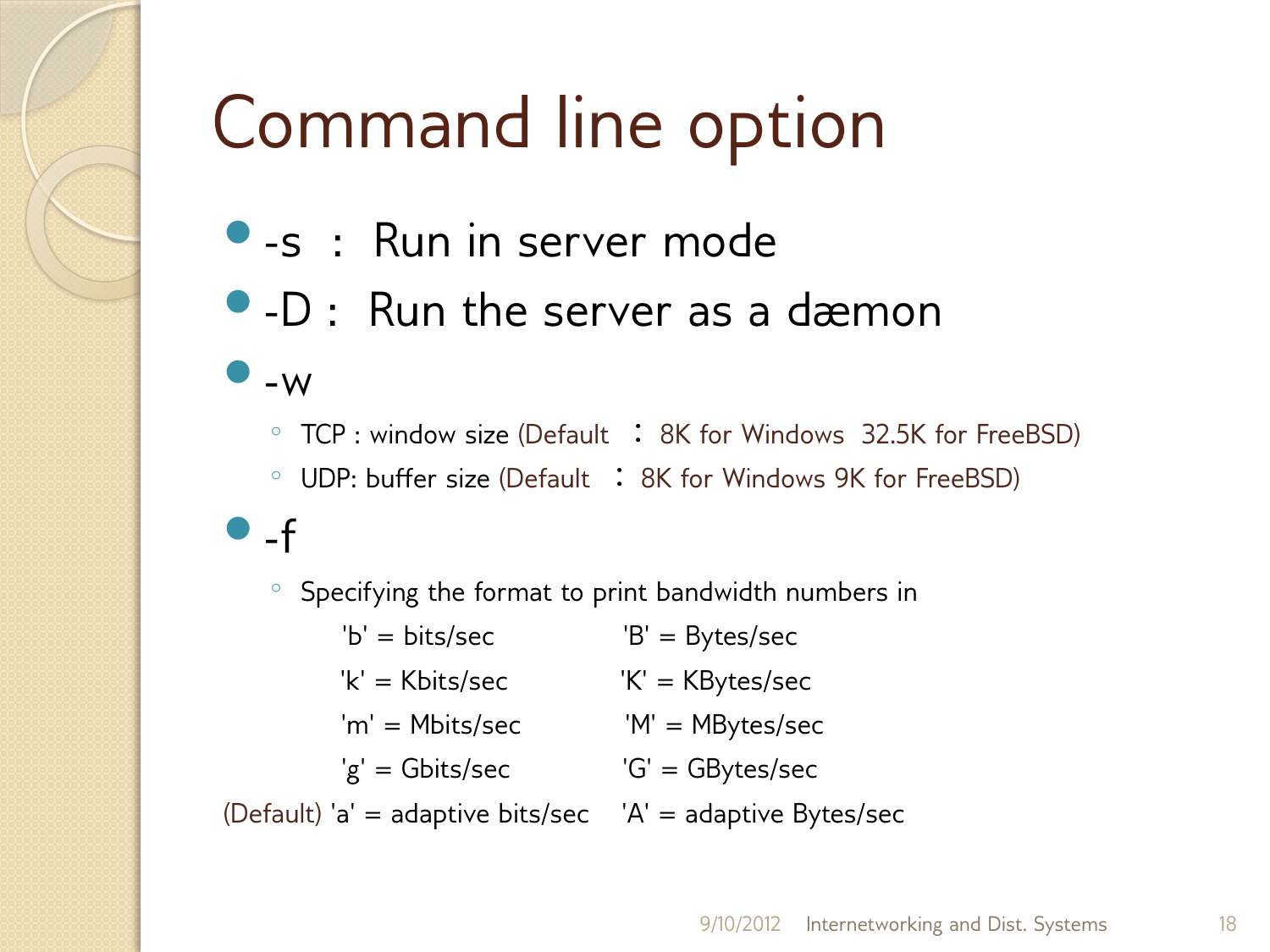

# Command line option
-s  :  Run in server mode
-D :  Run the server as a daemon
-w
TCP : window size (Default ：8K for Windows  32.5K for FreeBSD)
UDP: buffer size (Default ：8K for Windows 9K for FreeBSD)
-f
Specifying the format to print bandwidth numbers in
              'b' = bits/sec                'B' = Bytes/sec
              'k' = Kbits/sec              'K' = KBytes/sec
              'm' = Mbits/sec             'M' = MBytes/sec
              'g' = Gbits/sec              'G' = GBytes/sec
(Default) 'a' = adaptive bits/sec    'A' = adaptive Bytes/sec

9/10/2012
Internetworking and Dist. Systems
18